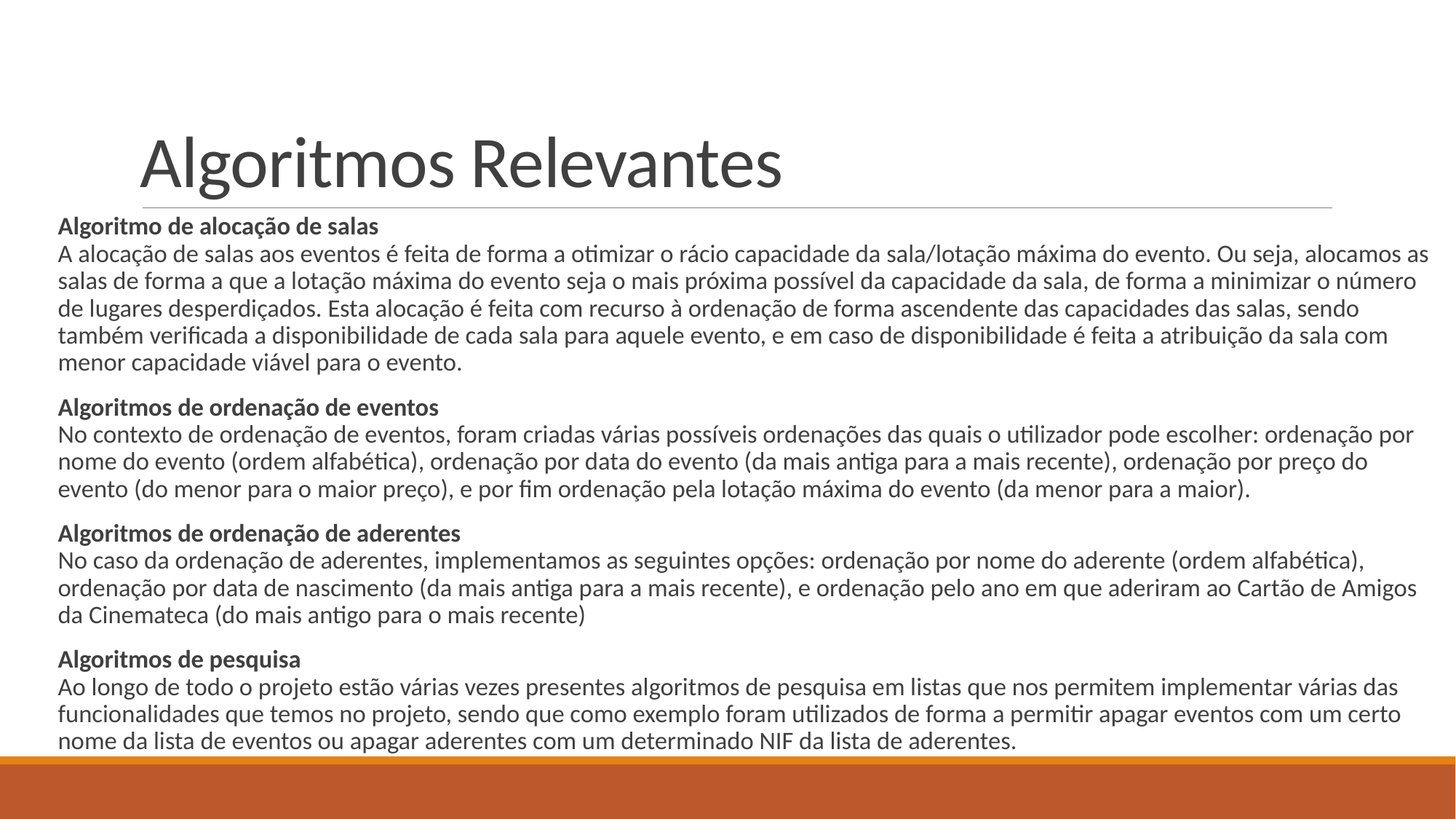

# Algoritmos Relevantes
Algoritmo de alocação de salas
A alocação de salas aos eventos é feita de forma a otimizar o rácio capacidade da sala/lotação máxima do evento. Ou seja, alocamos as salas de forma a que a lotação máxima do evento seja o mais próxima possível da capacidade da sala, de forma a minimizar o número de lugares desperdiçados. Esta alocação é feita com recurso à ordenação de forma ascendente das capacidades das salas, sendo também verificada a disponibilidade de cada sala para aquele evento, e em caso de disponibilidade é feita a atribuição da sala com menor capacidade viável para o evento.
Algoritmos de ordenação de eventos
No contexto de ordenação de eventos, foram criadas várias possíveis ordenações das quais o utilizador pode escolher: ordenação por nome do evento (ordem alfabética), ordenação por data do evento (da mais antiga para a mais recente), ordenação por preço do evento (do menor para o maior preço), e por fim ordenação pela lotação máxima do evento (da menor para a maior).
Algoritmos de ordenação de aderentes
No caso da ordenação de aderentes, implementamos as seguintes opções: ordenação por nome do aderente (ordem alfabética), ordenação por data de nascimento (da mais antiga para a mais recente), e ordenação pelo ano em que aderiram ao Cartão de Amigos da Cinemateca (do mais antigo para o mais recente)
Algoritmos de pesquisa
Ao longo de todo o projeto estão várias vezes presentes algoritmos de pesquisa em listas que nos permitem implementar várias das funcionalidades que temos no projeto, sendo que como exemplo foram utilizados de forma a permitir apagar eventos com um certo nome da lista de eventos ou apagar aderentes com um determinado NIF da lista de aderentes.